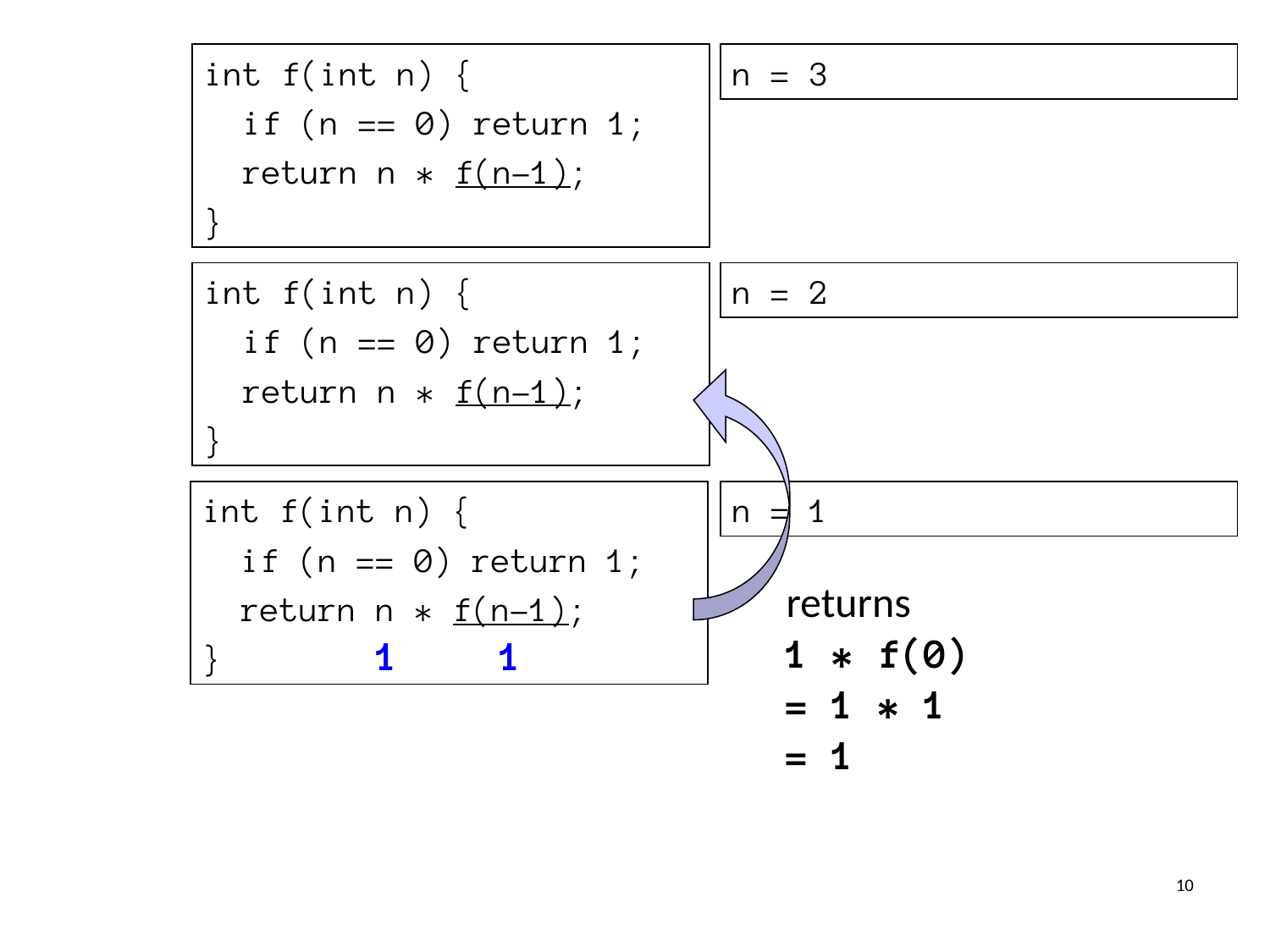

int f(int n) {
  if (n == 0) return 1;
  return n * f(n-1);
}
n = 3
int f(int n) {
  if (n == 0) return 1;
  return n * f(n-1);
}
n = 2

int f(int n) {
  if (n == 0) return 1;
  return n * f(n-1);
}
n = 1
returns
1 * f(0)
= 1 * 1
= 1
1
1
10